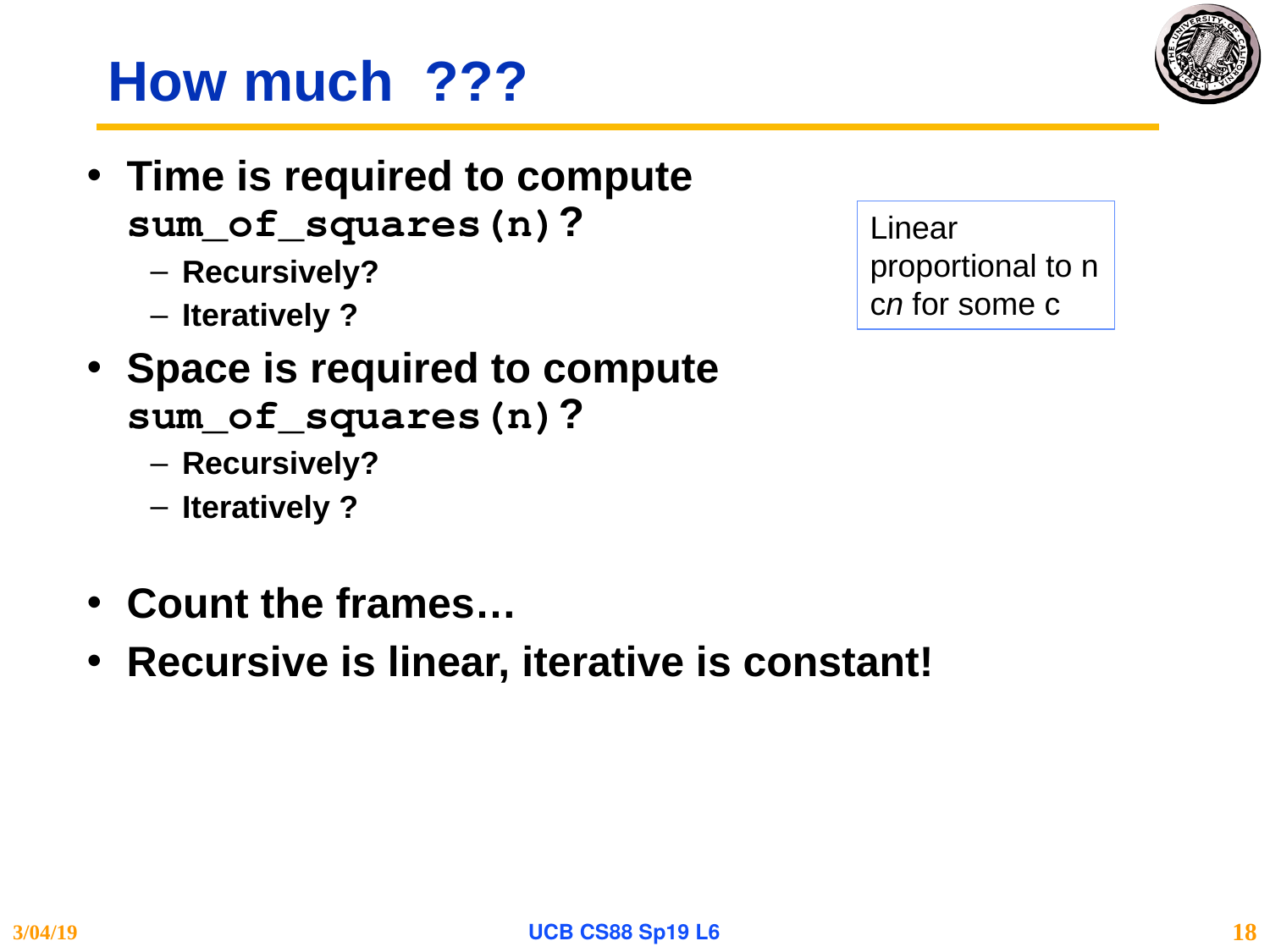

# How much  ???
Time is required to compute sum_of_squares(n)?
Recursively?
Iteratively ?
Space is required to compute sum_of_squares(n)?
Recursively?
Iteratively ?

Count the frames…
Recursive is linear, iterative is constant!

Linear
proportional to n
cn for some c
3/04/19
UCB CS88 Sp19 L6
18